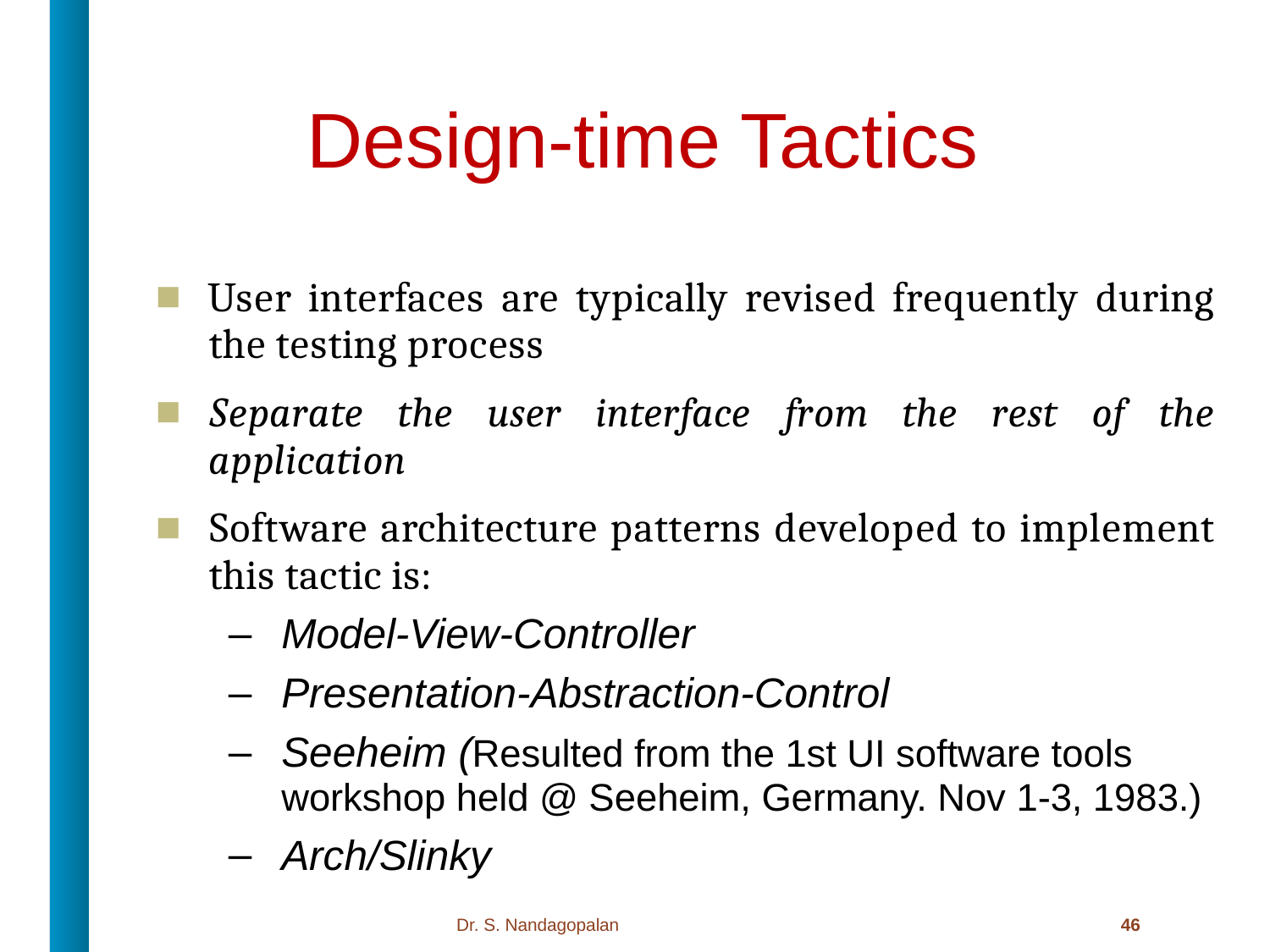

# Design-time Tactics
User interfaces are typically revised frequently during the testing process
Separate the user interface from the rest of the application
Software architecture patterns developed to implement this tactic is:
Model-View-Controller
Presentation-Abstraction-Control
Seeheim (Resulted from the 1st UI software tools workshop held @ Seeheim, Germany. Nov 1-3, 1983.)
Arch/Slinky
Dr. S. Nandagopalan
46